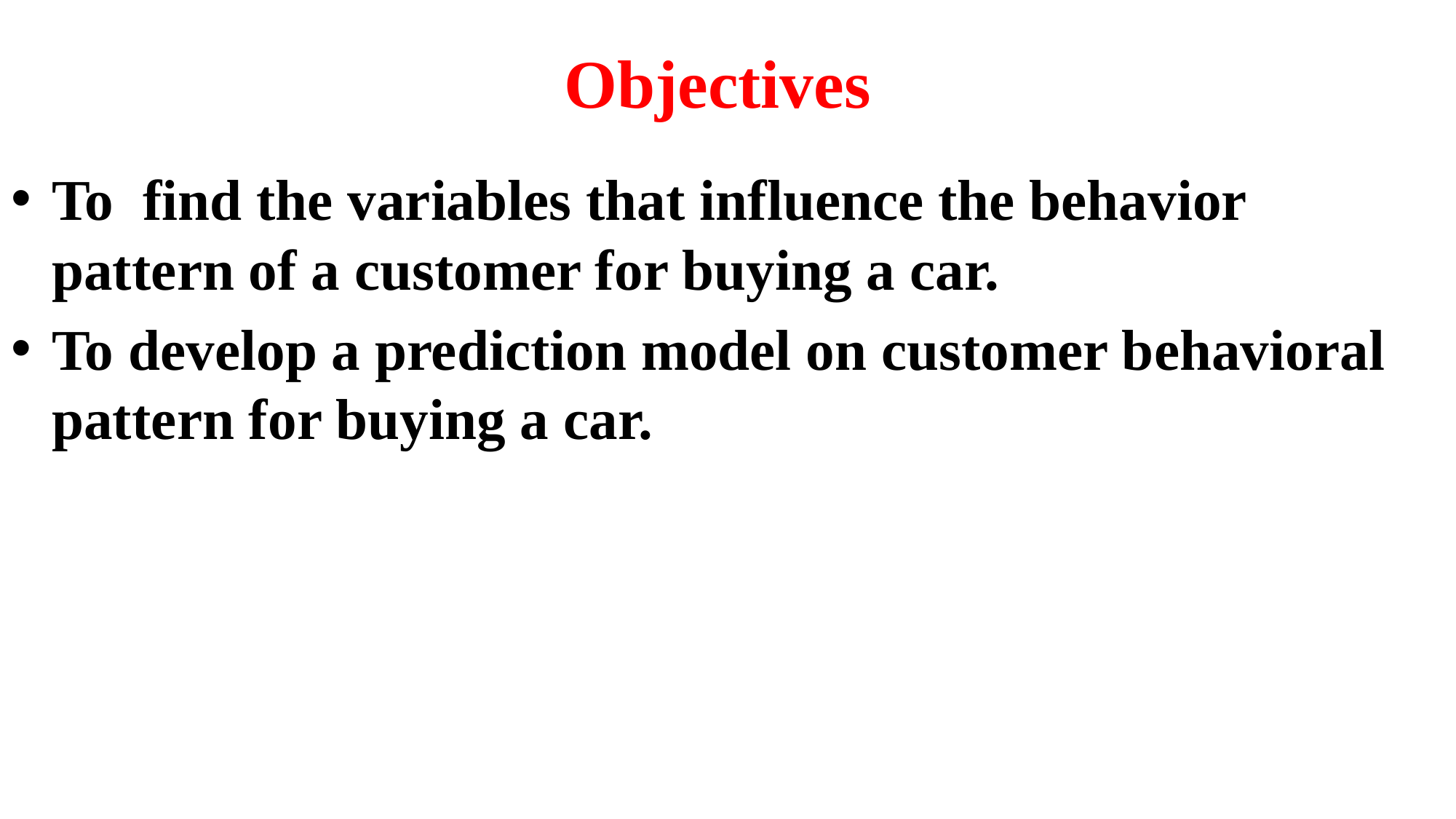

# Objectives
To  find the variables that influence the behavior pattern of a customer for buying a car.
To develop a prediction model on customer behavioral pattern for buying a car.